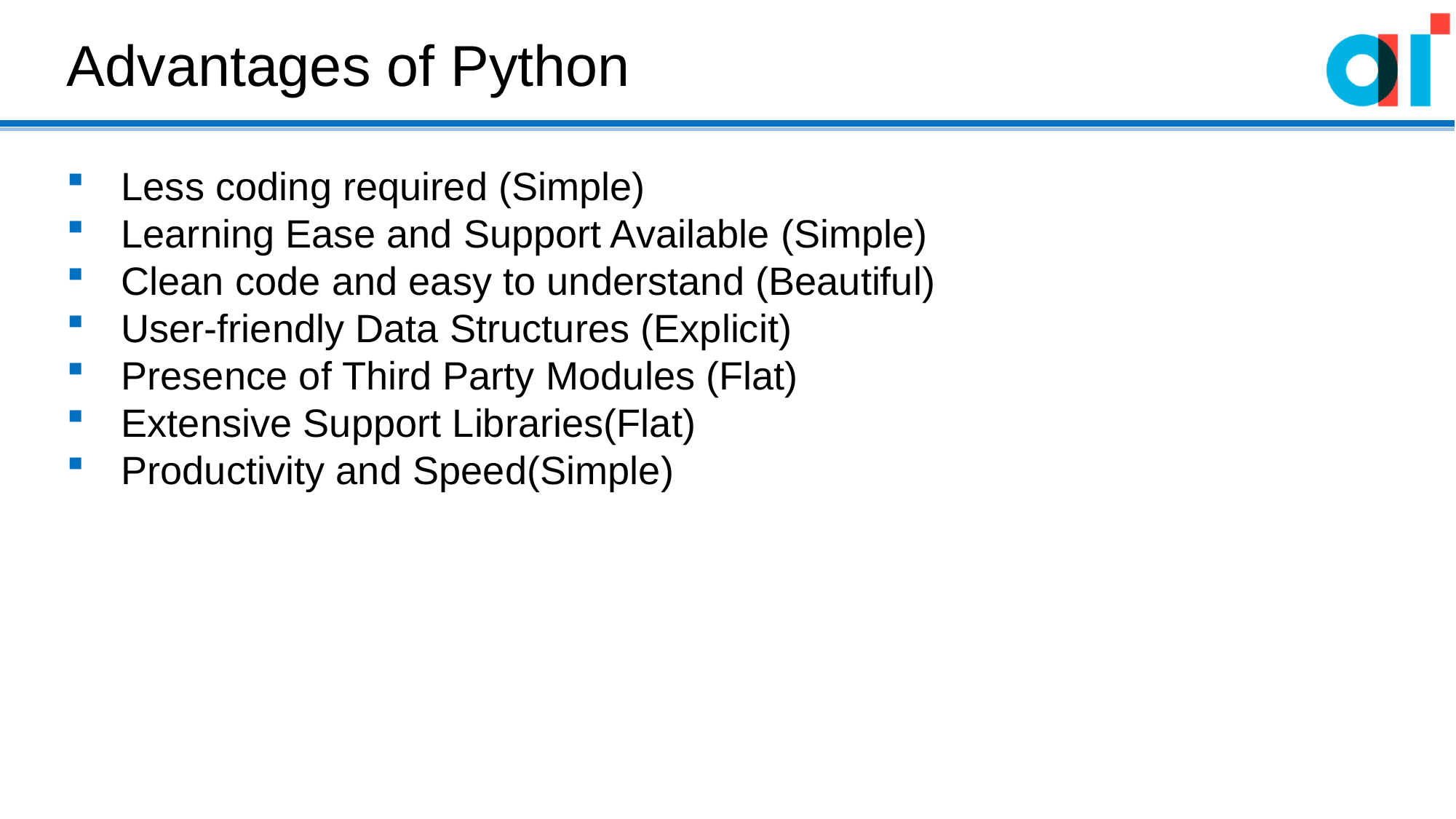

Advantages of Python
Less coding required (Simple)
Learning Ease and Support Available (Simple)
Clean code and easy to understand (Beautiful)
User-friendly Data Structures (Explicit)
Presence of Third Party Modules (Flat)
Extensive Support Libraries(Flat)
Productivity and Speed(Simple)